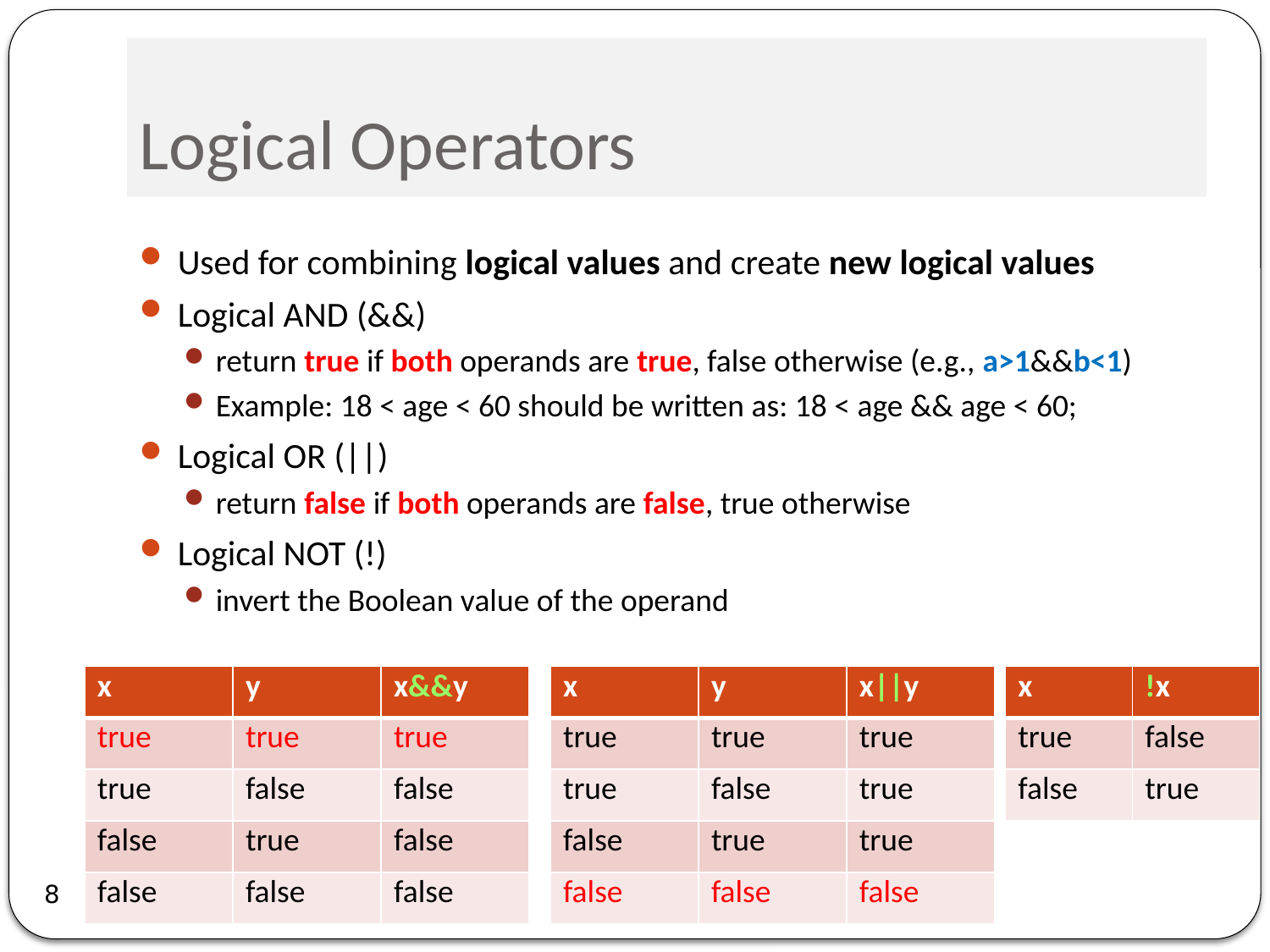

# Logical Operators
Used for combining logical values and create new logical values
Logical AND (&&)
return true if both operands are true, false otherwise (e.g., a>1&&b<1)
Example: 18 < age < 60 should be written as: 18 < age && age < 60;
Logical OR (||)
return false if both operands are false, true otherwise
Logical NOT (!)
invert the Boolean value of the operand
| x | y | x&&y |
| --- | --- | --- |
| true | true | true |
| true | false | false |
| false | true | false |
| false | false | false |
| x | y | x||y |
| --- | --- | --- |
| true | true | true |
| true | false | true |
| false | true | true |
| false | false | false |
| x | !x |
| --- | --- |
| true | false |
| false | true |
8